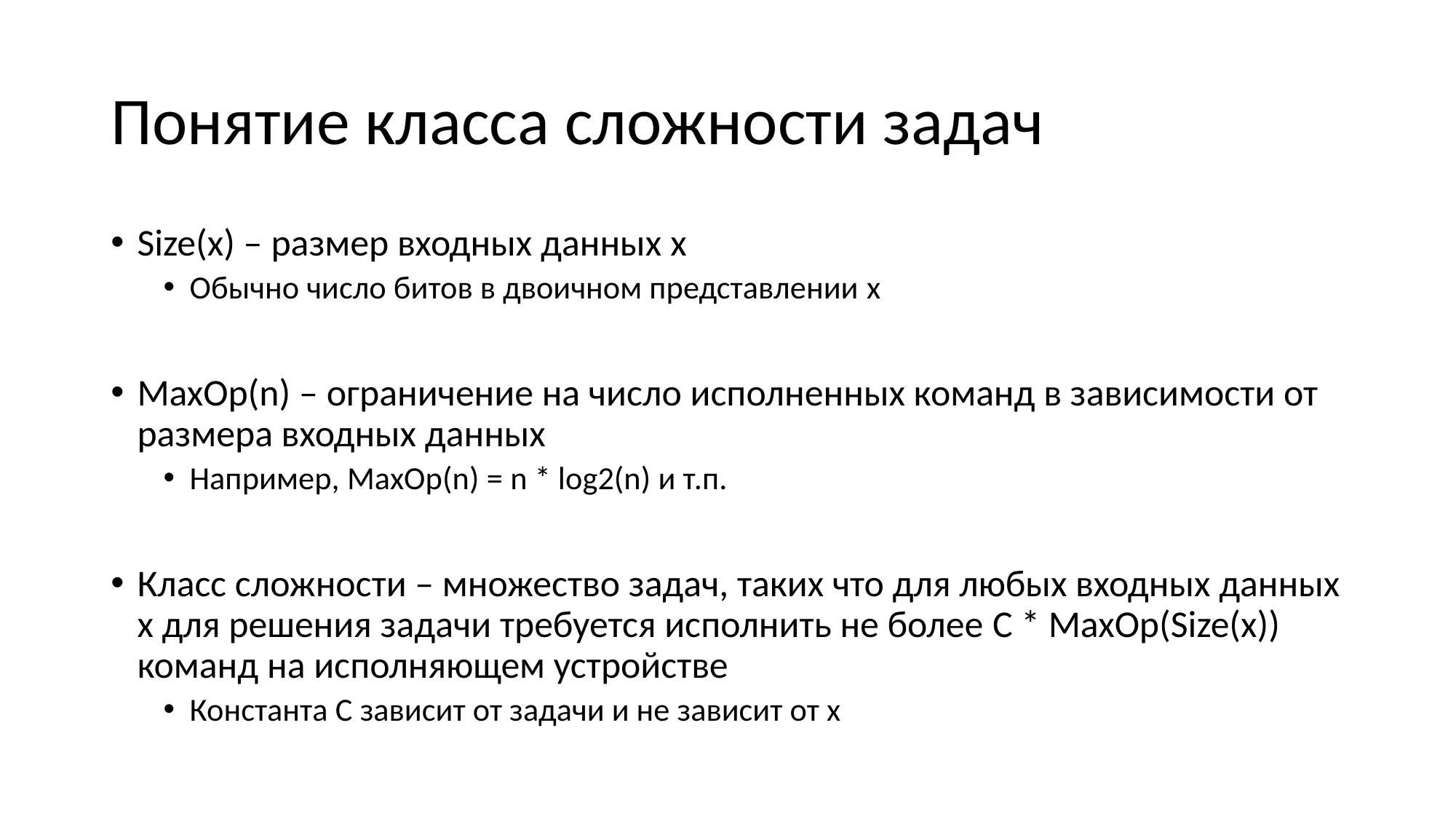

# Понятие класса сложности задач
Size(x) – размер входных данных x
Обычно число битов в двоичном представлении x

MaxOp(n) – ограничение на число исполненных команд в зависимости от размера входных данных
Например, MaxOp(n) = n * log2(n) и т.п.

Класс сложности – множество задач, таких что для любых входных данных x для решения задачи требуется исполнить не более C * MaxOp(Size(x)) команд на исполняющем устройстве
Константа C зависит от задачи и не зависит от х